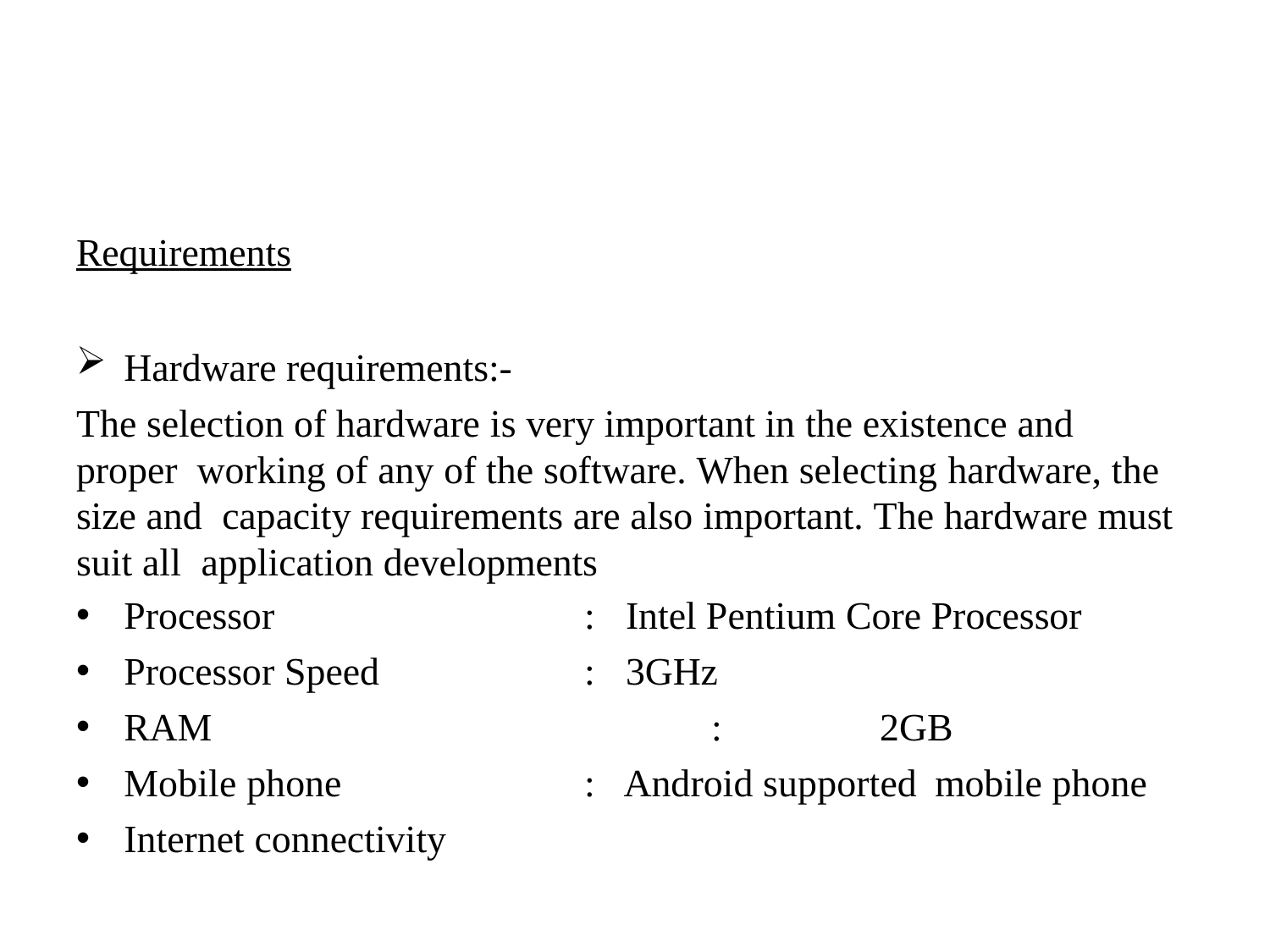

Requirements

Hardware requirements:-
The selection of hardware is very important in the existence and proper  working of any of the software. When selecting hardware, the size and  capacity requirements are also important. The hardware must suit all  application developments
Processor
Processor Speed
RAM
Mobile phone
Internet connectivity
:	Intel Pentium Core Processor
:	3GHz
:	2GB
:	Android supported	mobile phone